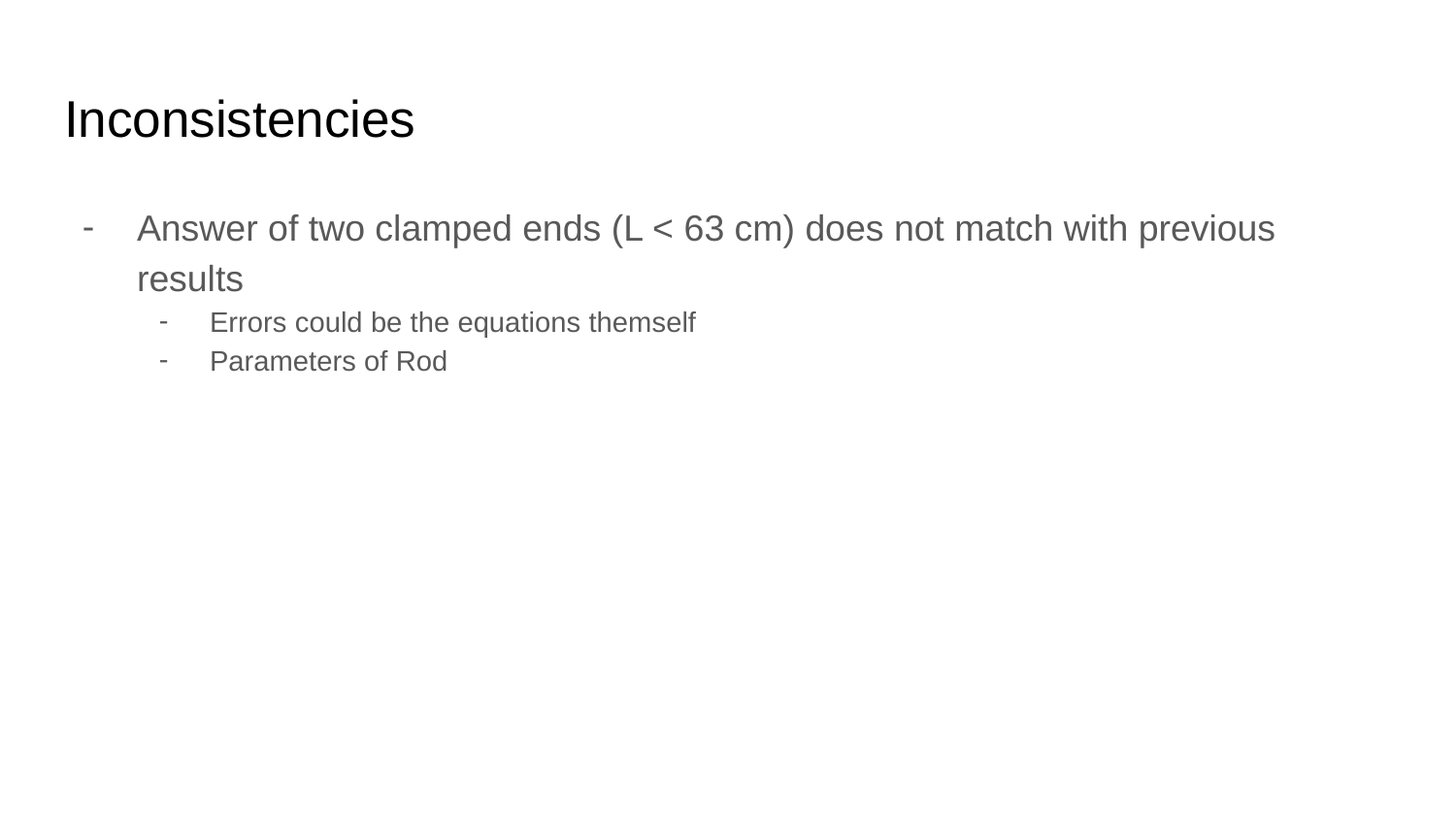

# Inconsistencies
Answer of two clamped ends (L < 63 cm) does not match with previous results
Errors could be the equations themself
Parameters of Rod